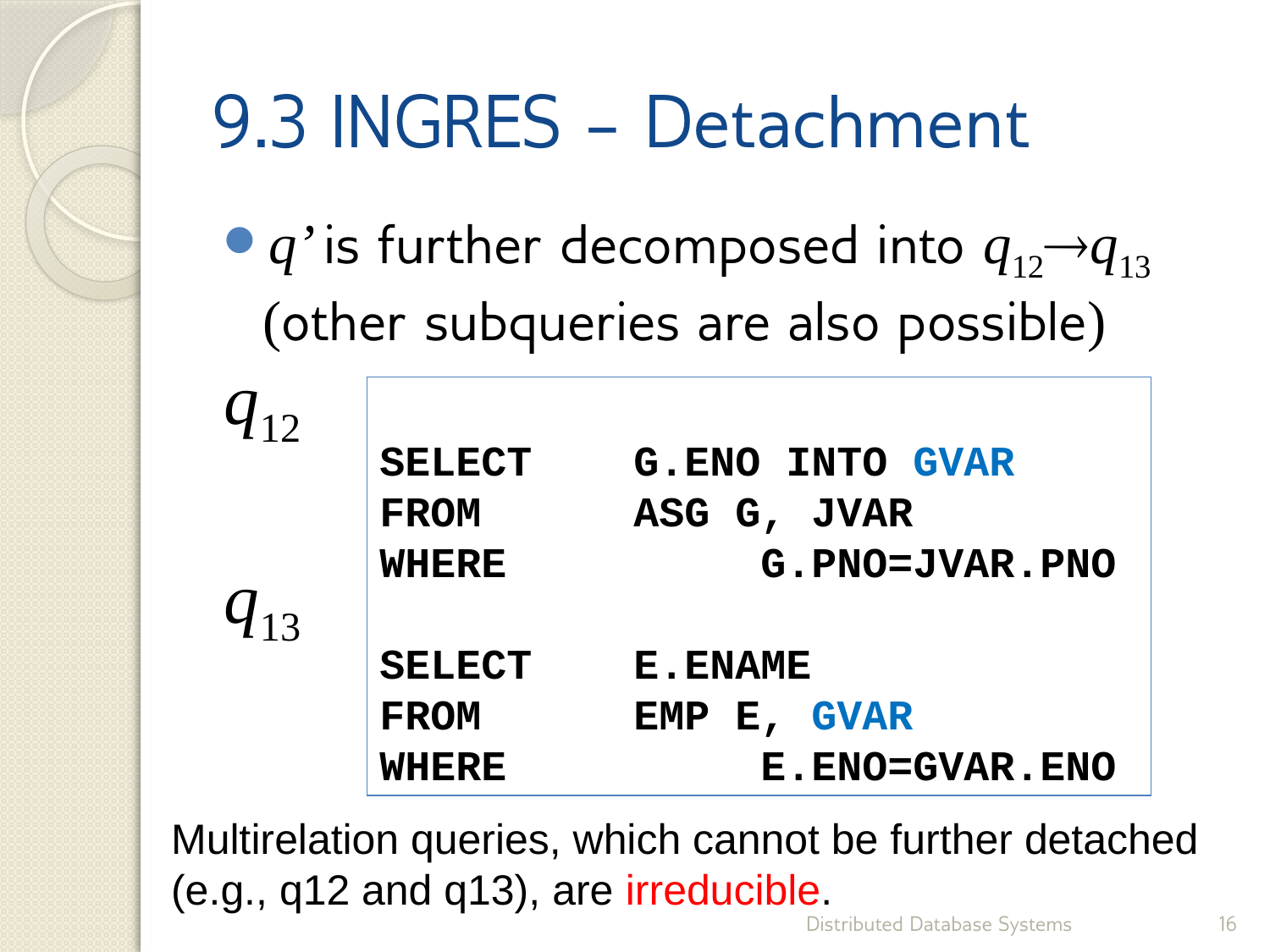

# 9.3 INGRES – Detachment
q’ is further decomposed into q12→q13  (other subqueries are also possible)

q12

SELECT	G.ENO INTO GVAR
FROM		ASG G, JVAR
WHERE		G.PNO=JVAR.PNO

SELECT	E.ENAME
FROM		EMP E, GVAR
WHERE		E.ENO=GVAR.ENO
q13
Multirelation queries, which cannot be further detached (e.g., q12 and q13), are irreducible.
Distributed Database Systems
16